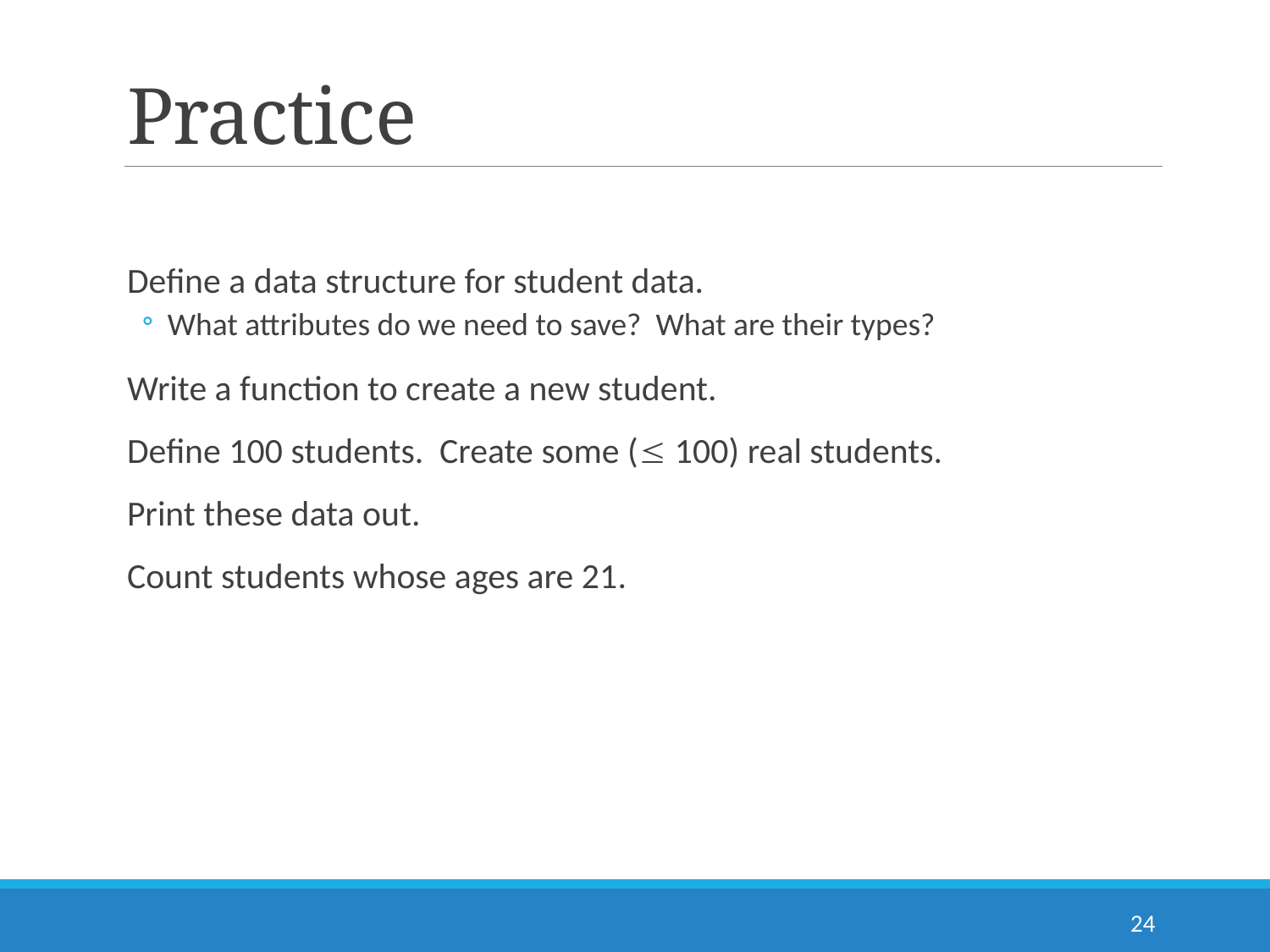

# Practice
Define a data structure for student data.
What attributes do we need to save?  What are their types?
Write a function to create a new student.
Define 100 students.  Create some (≤ 100) real students.
Print these data out.
Count students whose ages are 21.
24